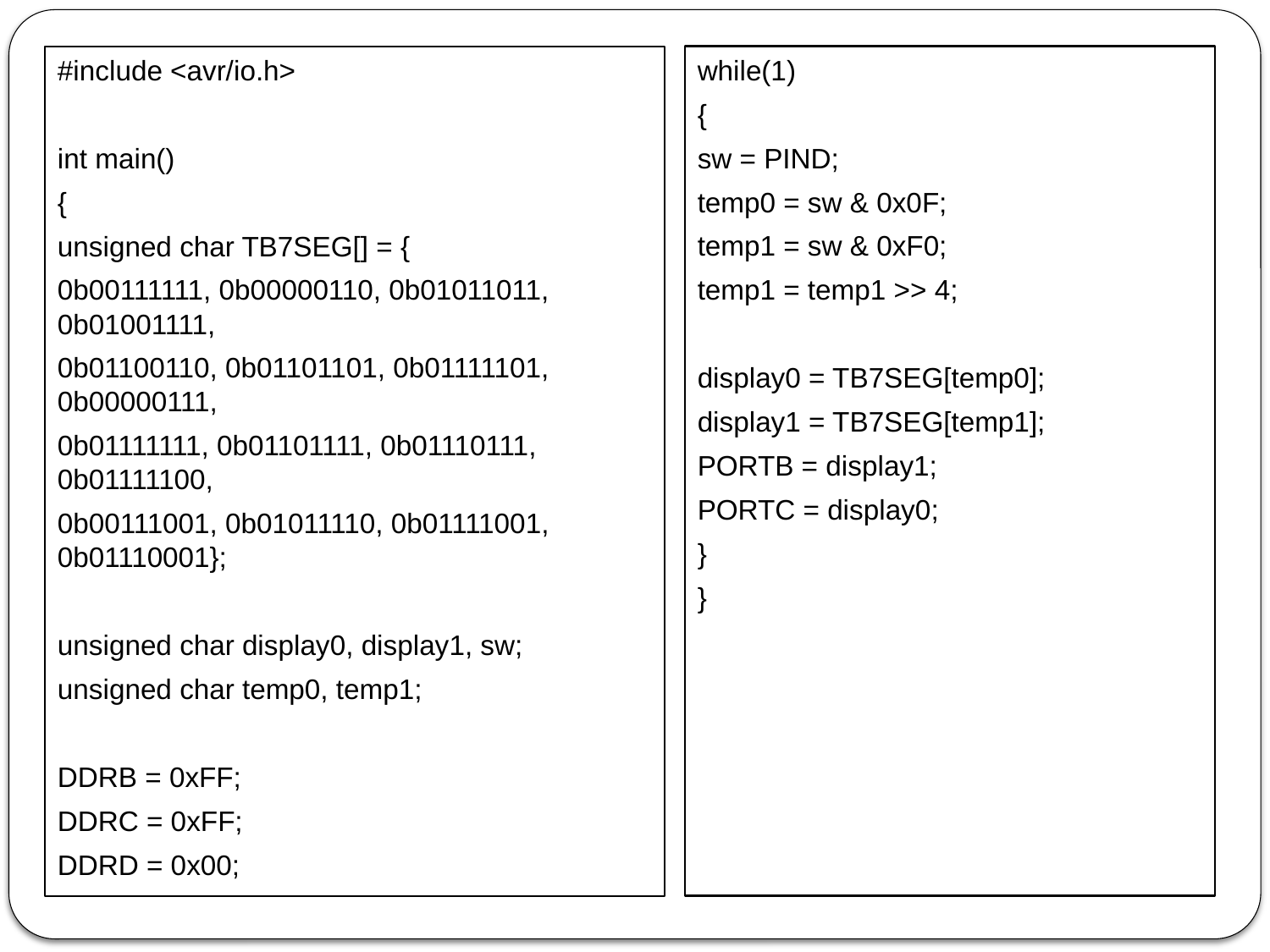

#include <avr/io.h>

int main()
{
unsigned char TB7SEG[] = {
0b00111111, 0b00000110, 0b01011011, 0b01001111,
0b01100110, 0b01101101, 0b01111101, 0b00000111,
0b01111111, 0b01101111, 0b01110111, 0b01111100,
0b00111001, 0b01011110, 0b01111001, 0b01110001};

unsigned char display0, display1, sw;
unsigned char temp0, temp1;

DDRB = 0xFF;
DDRC = 0xFF;
DDRD = 0x00;

while(1)
{
sw = PIND;
temp0 = sw & 0x0F;
temp1 = sw & 0xF0;
temp1 = temp1 >> 4;

display0 = TB7SEG[temp0];
display1 = TB7SEG[temp1];
PORTB = display1;
PORTC = display0;
}
}